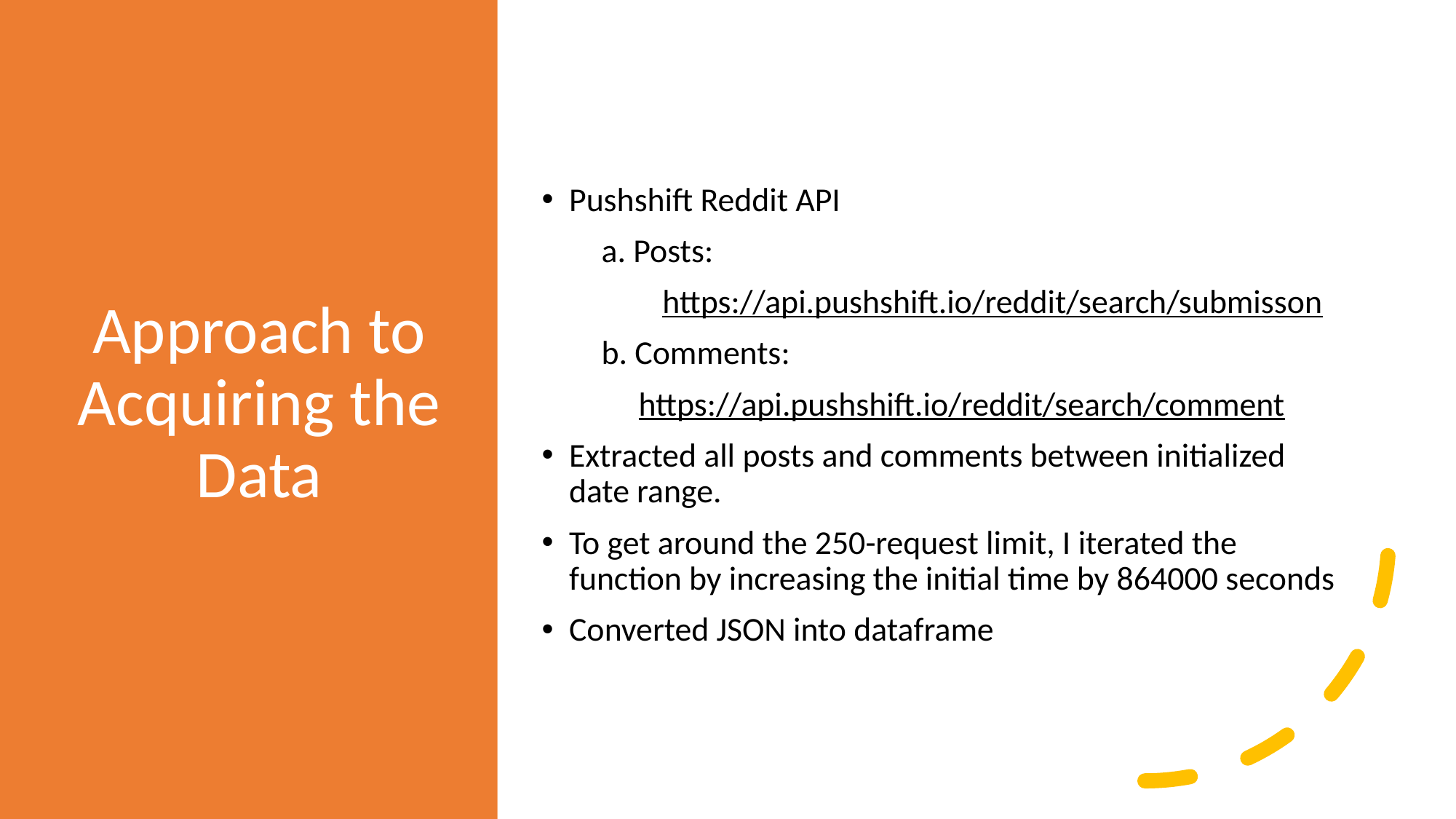

# Approach to Acquiring the Data

Pushshift Reddit API
        a. Posts:
             https://api.pushshift.io/reddit/search/submisson
        b. Comments:
             https://api.pushshift.io/reddit/search/comment
Extracted all posts and comments between initialized date range.
To get around the 250-request limit, I iterated the function by increasing the initial time by 864000 seconds
Converted JSON into dataframe